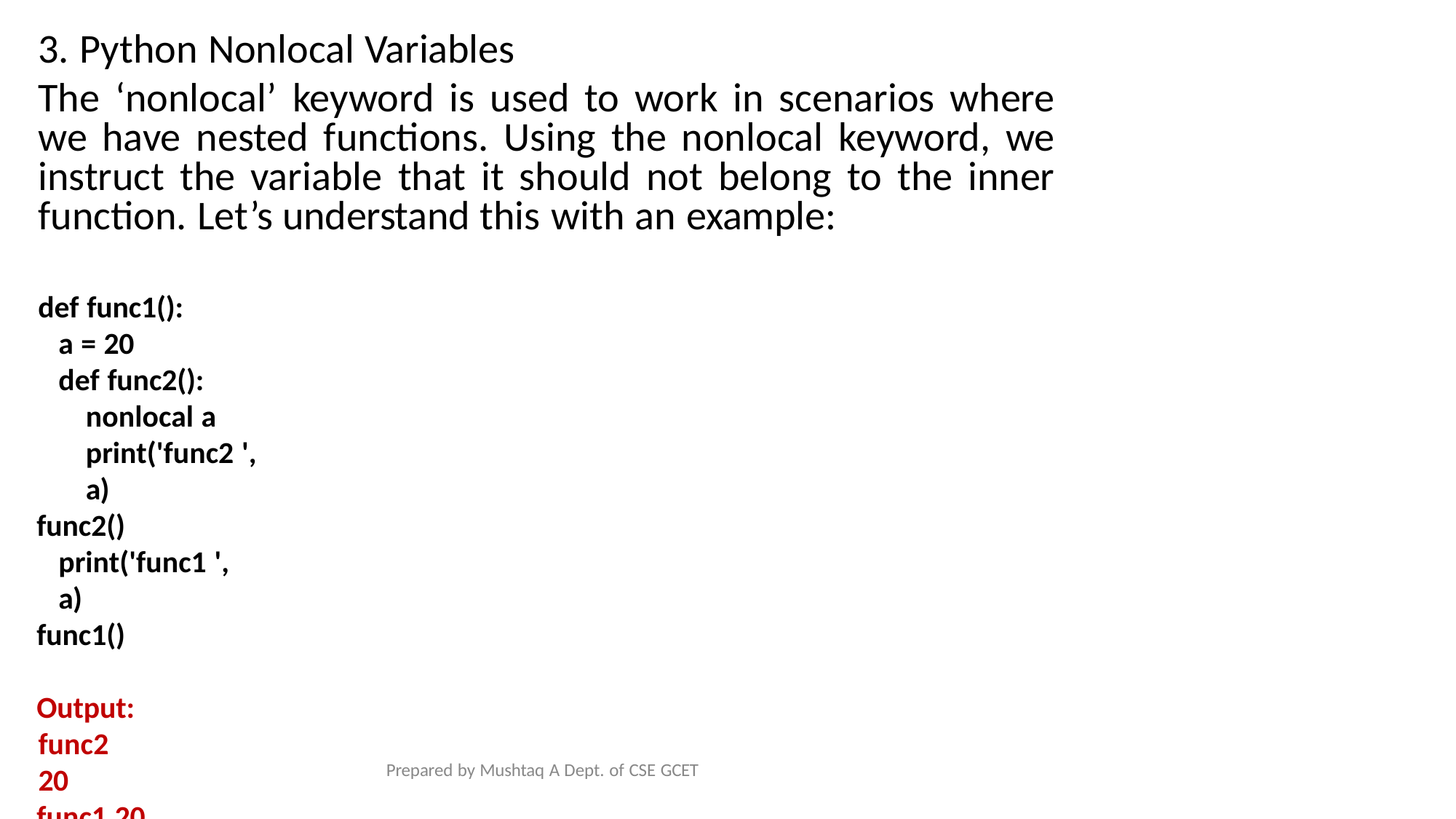

# 3. Python Nonlocal Variables
The ‘nonlocal’ keyword is used to work in scenarios where we have nested functions. Using the nonlocal keyword, we instruct the variable that it should not belong to the inner function. Let’s understand this with an example:
def func1(): a = 20
def func2(): nonlocal a print('func2 ', a)
func2() print('func1 ', a)
func1()
Output: func2 20
func1 20
Prepared by Mushtaq A Dept. of CSE GCET